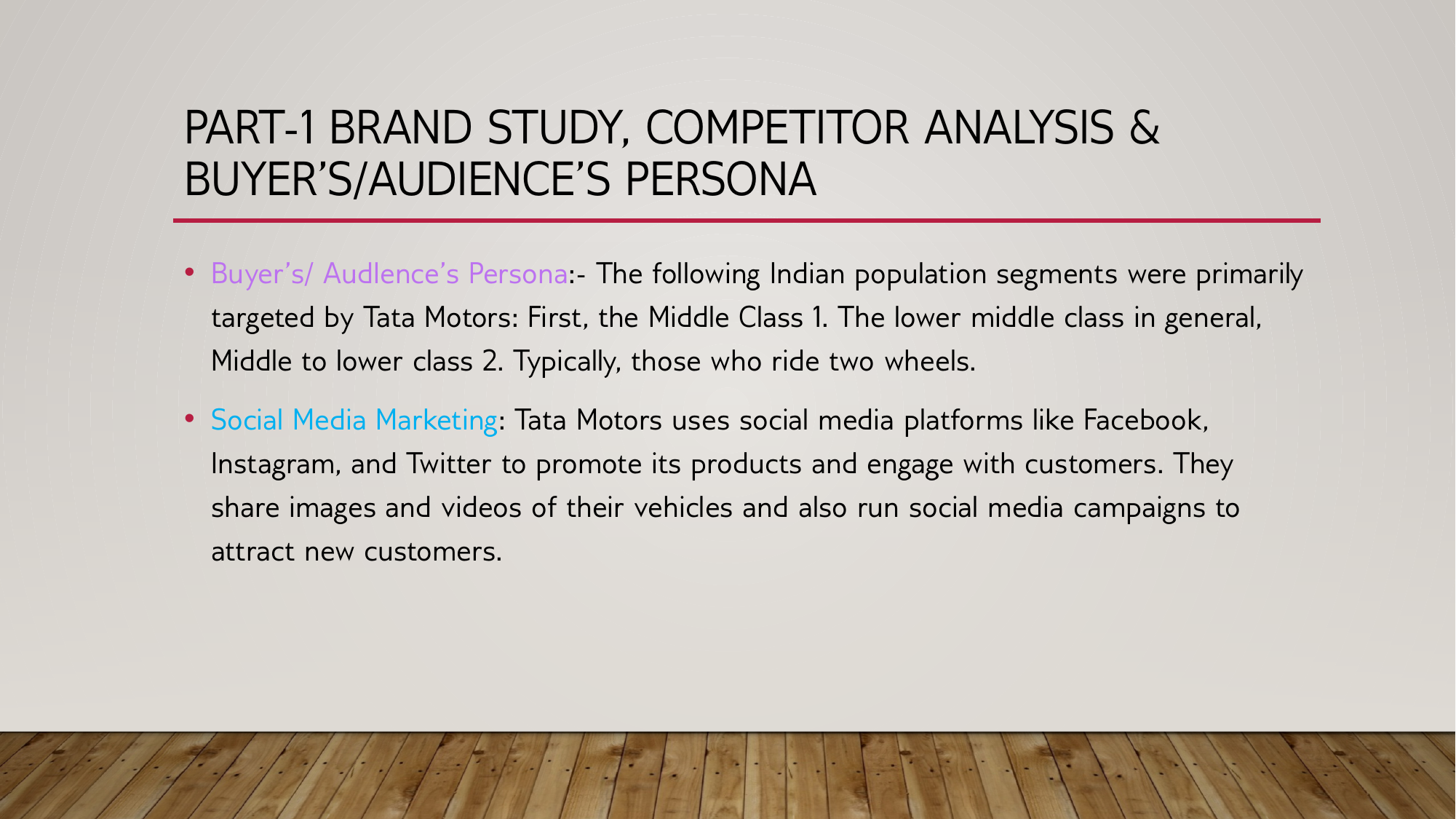

# Part-1 Brand Study, Competitor Analysis & Buyer’s/Audience’s Persona
Buyer’s/ AudIence’s Persona:- The following Indian population segments were primarily targeted by Tata Motors: First, the Middle Class 1. The lower middle class in general, Middle to lower class 2. Typically, those who ride two wheels.
Social Media Marketing: Tata Motors uses social media platforms like Facebook, Instagram, and Twitter to promote its products and engage with customers. They share images and videos of their vehicles and also run social media campaigns to attract new customers.